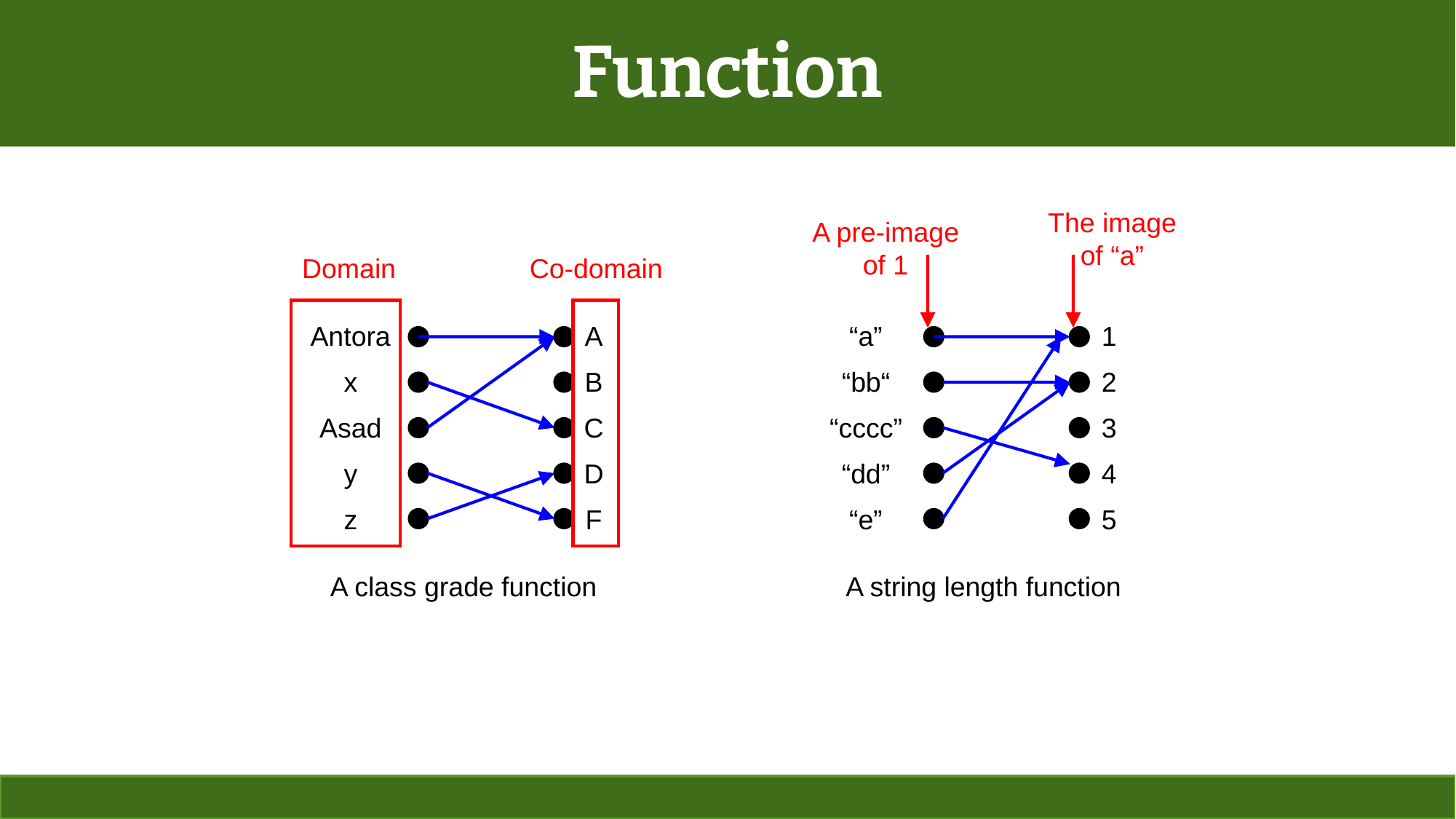

Function
# More functions
The image
of “a”
A pre-image
of 1
Domain
Co-domain

Antora
x
Asad
y
z
A
B
C
D
F

A class grade function
“a”
“bb“
“cccc”
“dd”
“e”
1
2
3
4
5

A string length function